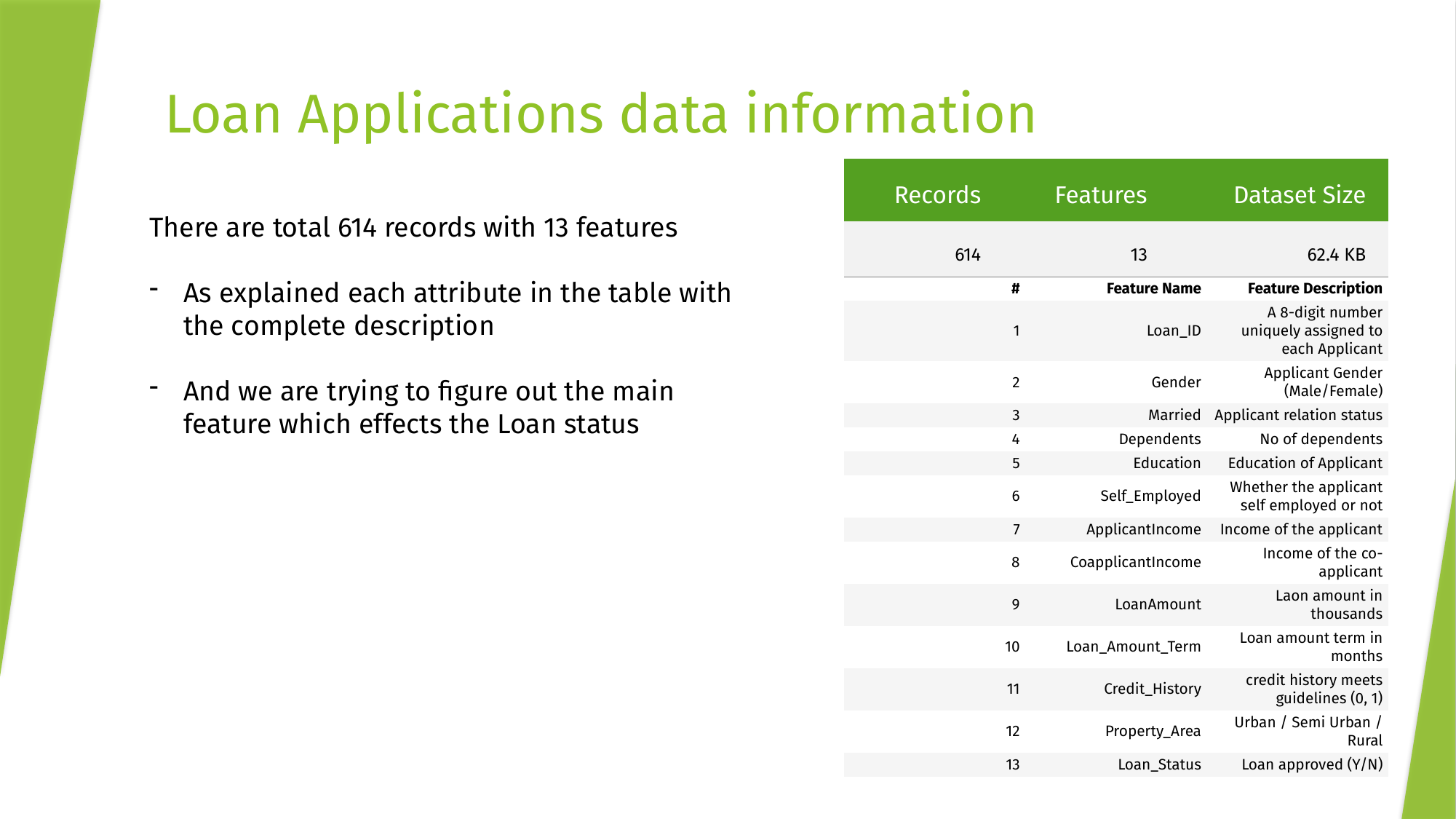

# Loan Applications data information
| Records | Features | Dataset Size |
| --- | --- | --- |
| 614 | 13 | 62.4 KB |
There are total 614 records with 13 features

As explained each attribute in the table with the complete description

And we are trying to figure out the main feature which effects the Loan status
| # | Feature Name | Feature Description |
| --- | --- | --- |
| 1 | Loan\_ID | A 8-digit number uniquely assigned to each Applicant |
| 2 | Gender | Applicant Gender (Male/Female) |
| 3 | Married | Applicant relation status |
| 4 | Dependents | No of dependents |
| 5 | Education | Education of Applicant |
| 6 | Self\_Employed | Whether the applicant self employed or not |
| 7 | ApplicantIncome | Income of the applicant |
| 8 | CoapplicantIncome | Income of the co-applicant |
| 9 | LoanAmount | Laon amount in thousands |
| 10 | Loan\_Amount\_Term | Loan amount term in months |
| 11 | Credit\_History | credit history meets guidelines (0, 1) |
| 12 | Property\_Area | Urban / Semi Urban / Rural |
| 13 | Loan\_Status | Loan approved (Y/N) |